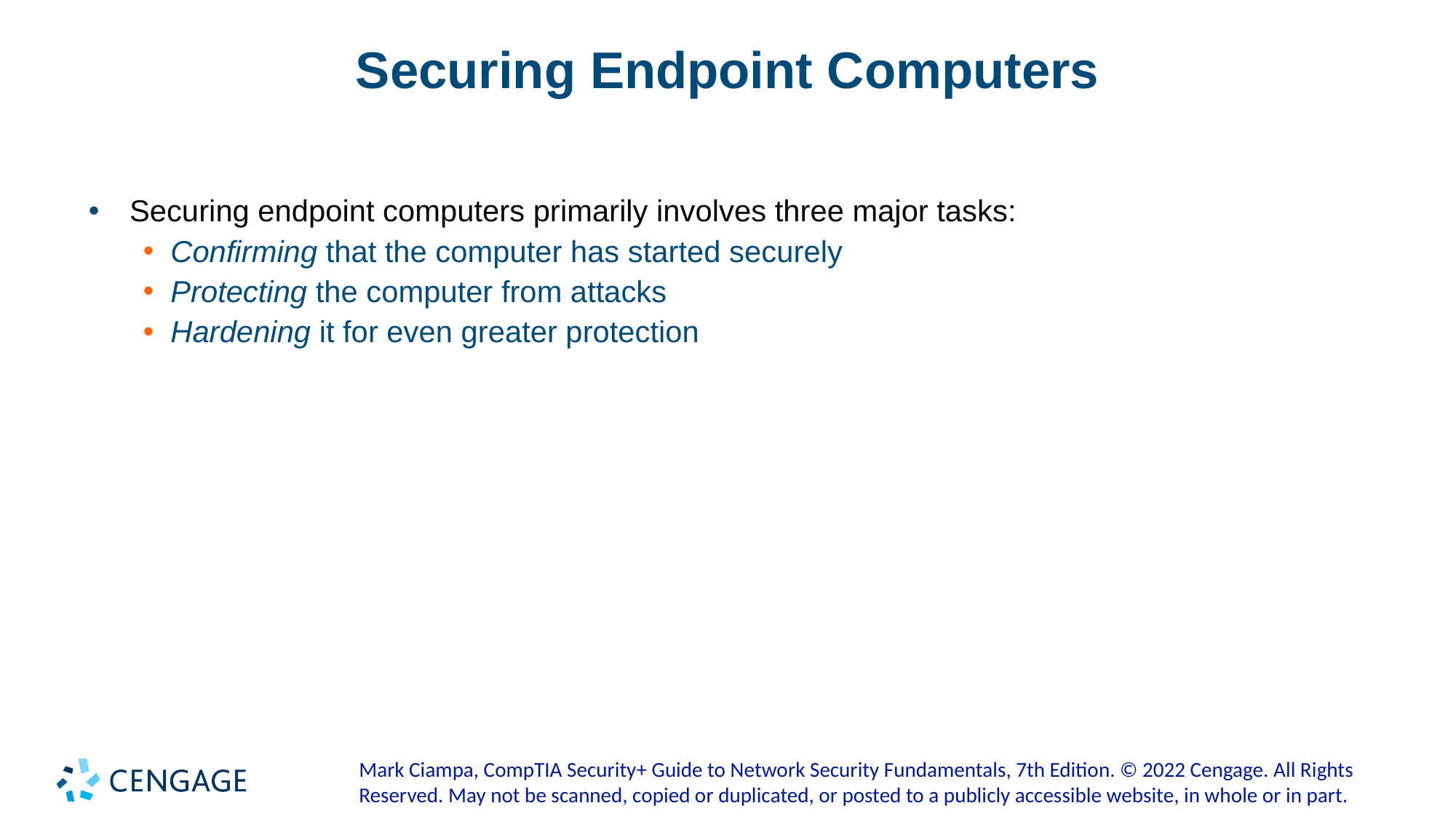

# Securing Endpoint Computers
Securing endpoint computers primarily involves three major tasks:
Confirming that the computer has started securely
Protecting the computer from attacks
Hardening it for even greater protection